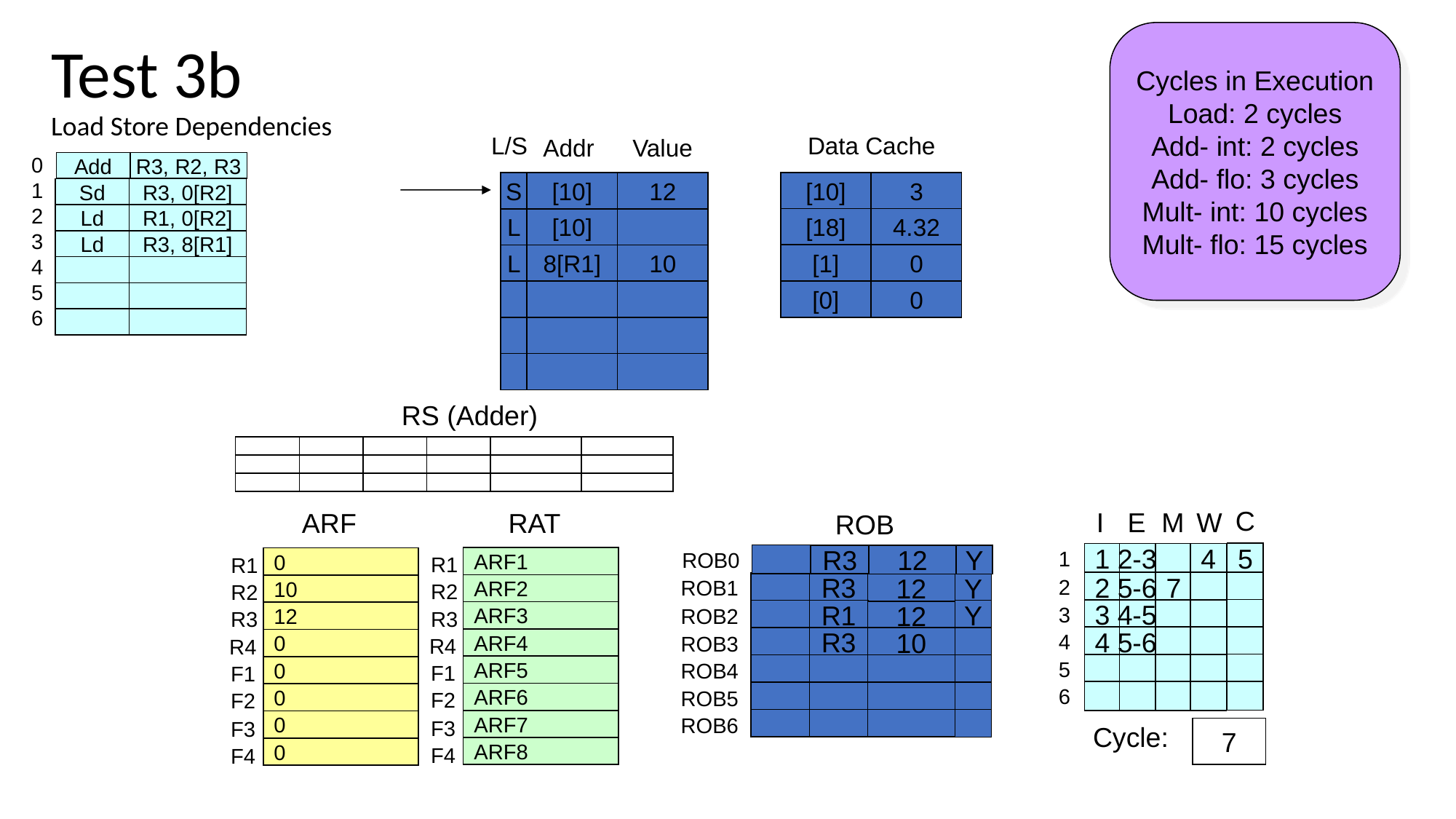

# Test 3b Load Store Dependencies
Cycles in Execution
Load: 2 cycles
Add- int: 2 cycles
Add- flo: 3 cycles
Mult- int: 10 cycles
Mult- flo: 15 cycles
L/S
Data Cache
Addr
Value
0
1
2
3
4
5
6
Add
R3, R2, R3
Inst
Operands
Sd
R3, 0[R2]
Ld
R1, 0[R2]
Ld
R3, 8[R1]

S
[10]
12
[10]
42
3

[18]
4.32
L
[10]

L
8[R1]
10
[1]
38
0

[0]
0

RS (Adder)

ARF
RAT
ROB
C
I
E
M
W
5
1
1
2-3

4
ROB0

R3
12
Y
R1
R1
0
R2
10
R3
12
R4
0
F1
0
F2
0
F3
0
F4
0
ARF1

2
2
5-6
7

ROB1

R3
12
Y
R2
ARF2

3
3
4-5

R3
R1
Y
12
ROB2
ARF3

4
4
5-6

R4
R3
10

ARF4
ROB3

5

F1

ARF5
ROB4

6

F2

ARF6
ROB5

F3
ARF7
ROB6
Cycle:
7
F4
ARF8